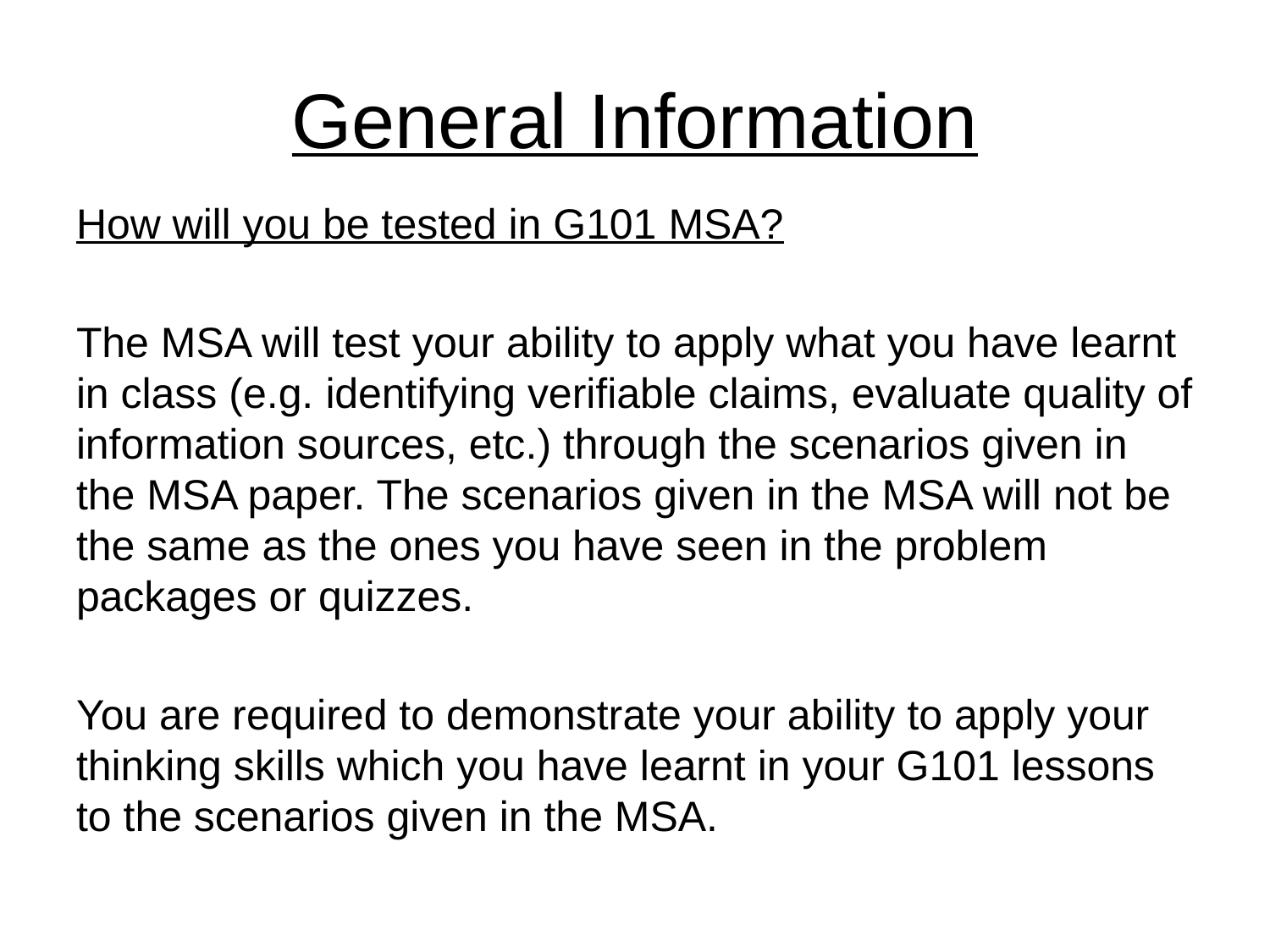

# General Information
How will you be tested in G101 MSA?

The MSA will test your ability to apply what you have learnt in class (e.g. identifying verifiable claims, evaluate quality of information sources, etc.) through the scenarios given in the MSA paper. The scenarios given in the MSA will not be the same as the ones you have seen in the problem packages or quizzes.

You are required to demonstrate your ability to apply your thinking skills which you have learnt in your G101 lessons to the scenarios given in the MSA.